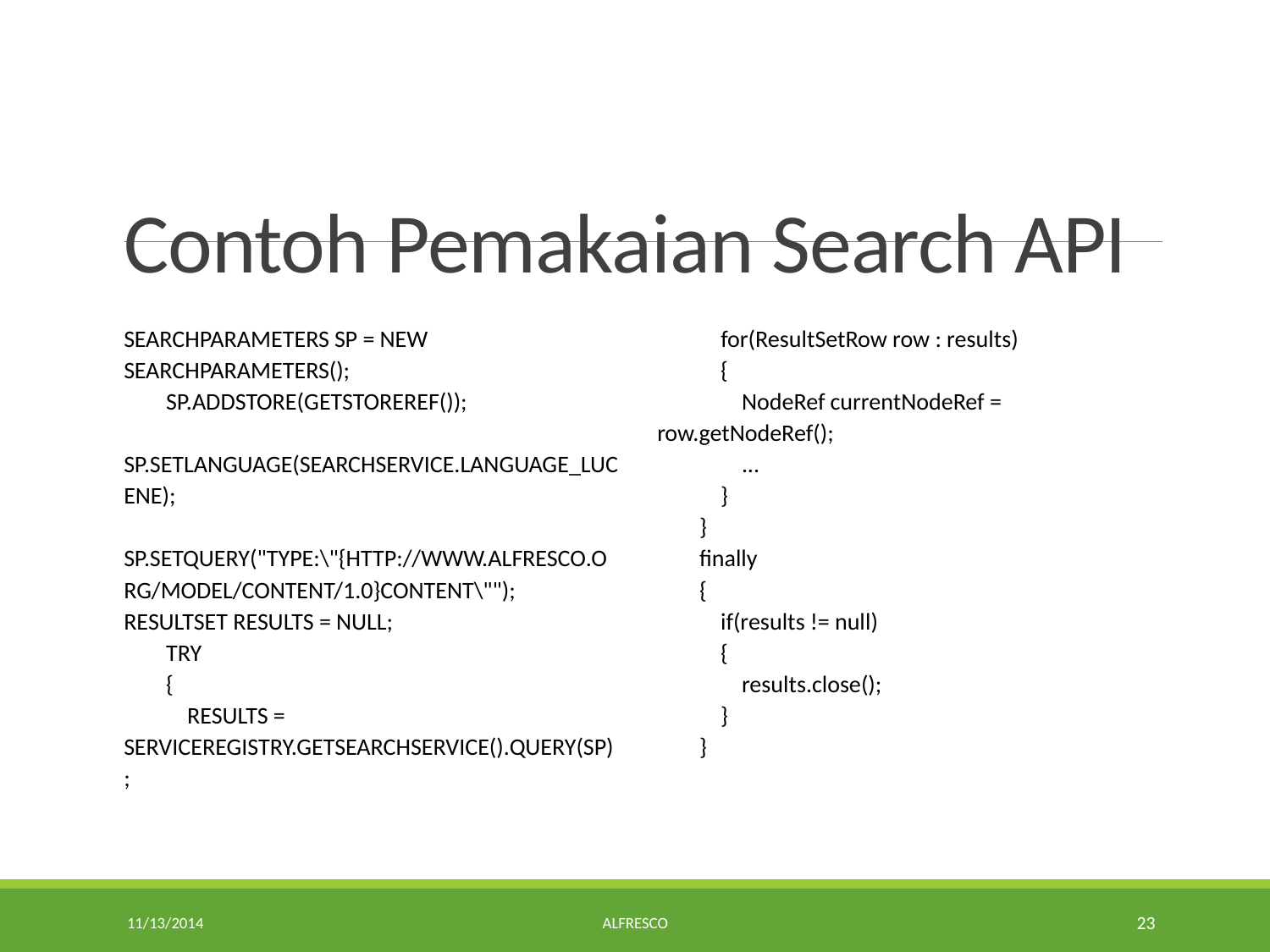

# Contoh Pemakaian Search API
SearchParameters sp = new SearchParameters();
        sp.addStore(getStoreRef());
        sp.setLanguage(SearchService.LANGUAGE_LUCENE);
        sp.setQuery("TYPE:\"{http://www.alfresco.org/model/content/1.0}content\"");
ResultSet results = null;
        try
        {
            results = serviceRegistry.getSearchService().query(sp);

            for(ResultSetRow row : results)
            {
                NodeRef currentNodeRef = row.getNodeRef();
                ...
            }
        }
        finally
        {
            if(results != null)
            {
                results.close();
            }
        }
11/13/2014
Alfresco
23